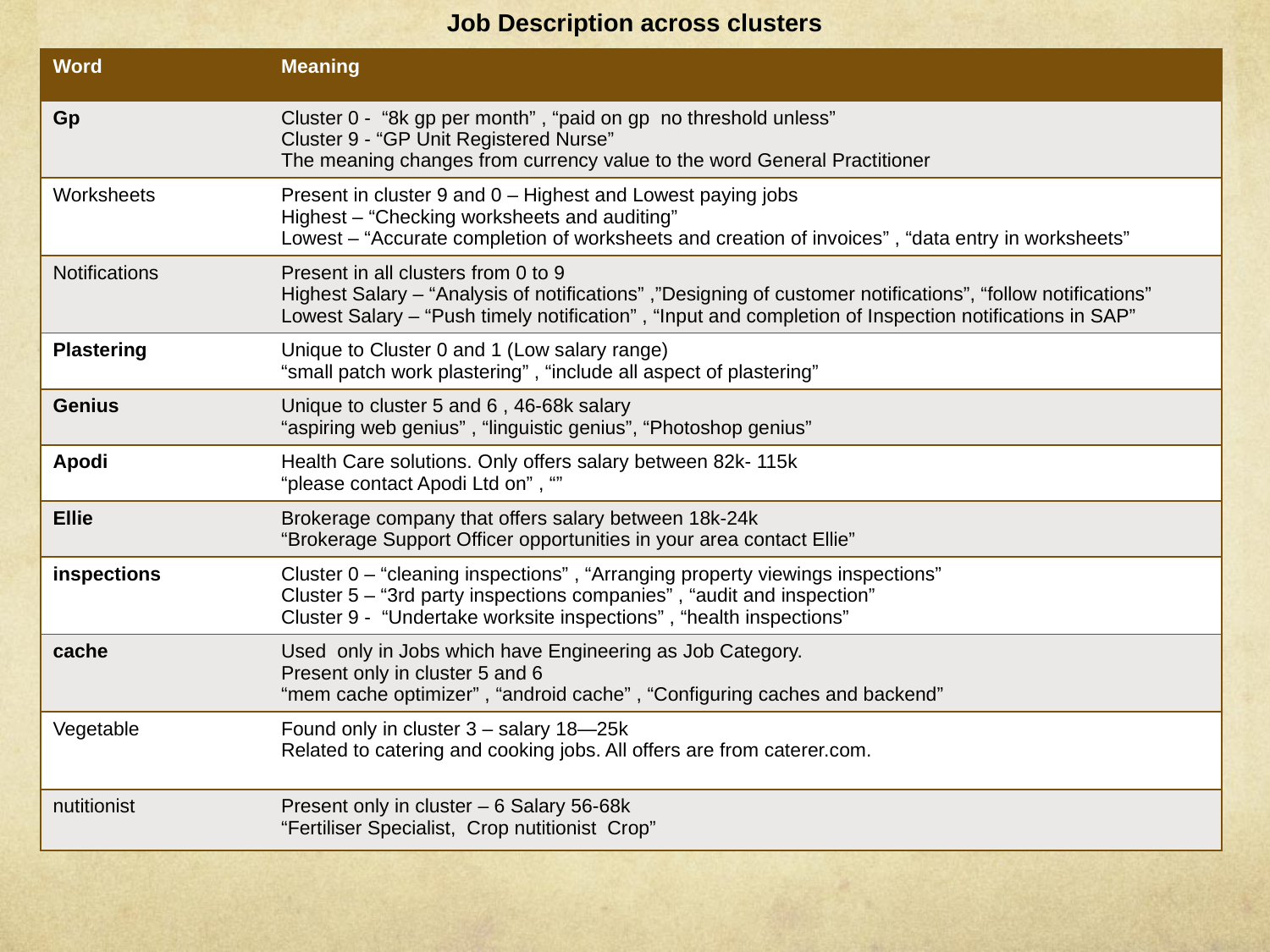

# Job Description across clusters
| Word | Meaning |
| --- | --- |
| Gp | Cluster 0 - “8k gp per month” , “paid on gp no threshold unless” Cluster 9 - “GP Unit Registered Nurse” The meaning changes from currency value to the word General Practitioner |
| Worksheets | Present in cluster 9 and 0 – Highest and Lowest paying jobs Highest – “Checking worksheets and auditing” Lowest – “Accurate completion of worksheets and creation of invoices” , “data entry in worksheets” |
| Notifications | Present in all clusters from 0 to 9 Highest Salary – “Analysis of notifications” ,”Designing of customer notifications”, “follow notifications” Lowest Salary – “Push timely notification” , “Input and completion of Inspection notifications in SAP” |
| Plastering | Unique to Cluster 0 and 1 (Low salary range) “small patch work plastering” , “include all aspect of plastering” |
| Genius | Unique to cluster 5 and 6 , 46-68k salary “aspiring web genius” , “linguistic genius”, “Photoshop genius” |
| Apodi | Health Care solutions. Only offers salary between 82k- 115k “please contact Apodi Ltd on” , “” |
| Ellie | Brokerage company that offers salary between 18k-24k “Brokerage Support Officer opportunities in your area contact Ellie” |
| inspections | Cluster 0 – “cleaning inspections” , “Arranging property viewings inspections” Cluster 5 – “3rd party inspections companies” , “audit and inspection” Cluster 9 - “Undertake worksite inspections” , “health inspections” |
| cache | Used only in Jobs which have Engineering as Job Category. Present only in cluster 5 and 6 “mem cache optimizer” , “android cache” , “Configuring caches and backend” |
| Vegetable | Found only in cluster 3 – salary 18—25k Related to catering and cooking jobs. All offers are from caterer.com. |
| nutitionist | Present only in cluster – 6 Salary 56-68k “Fertiliser Specialist, Crop nutitionist Crop” |